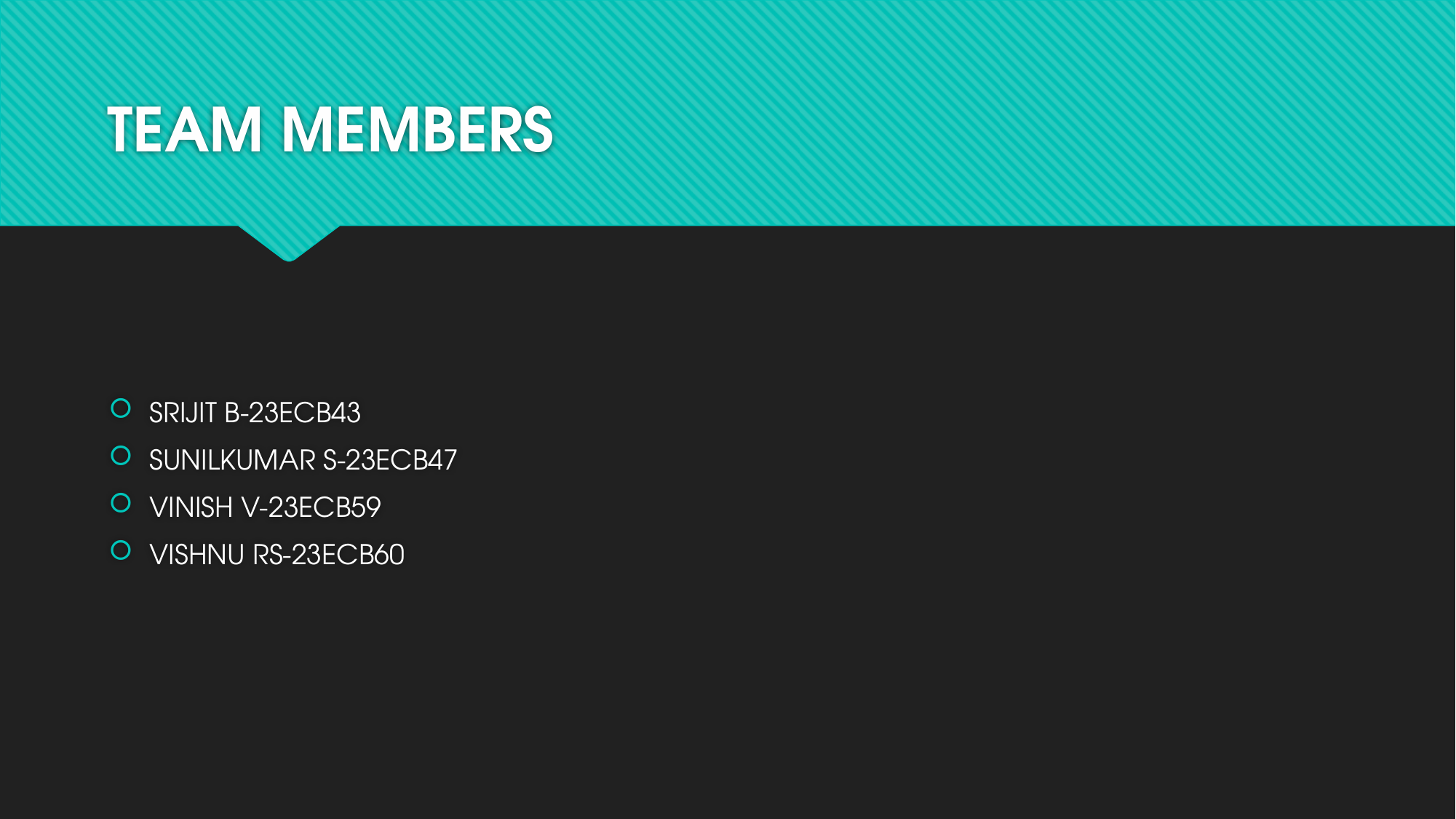

# TEAM MEMBERS
SRIJIT B-23ECB43
SUNILKUMAR S-23ECB47
VINISH V-23ECB59
VISHNU RS-23ECB60